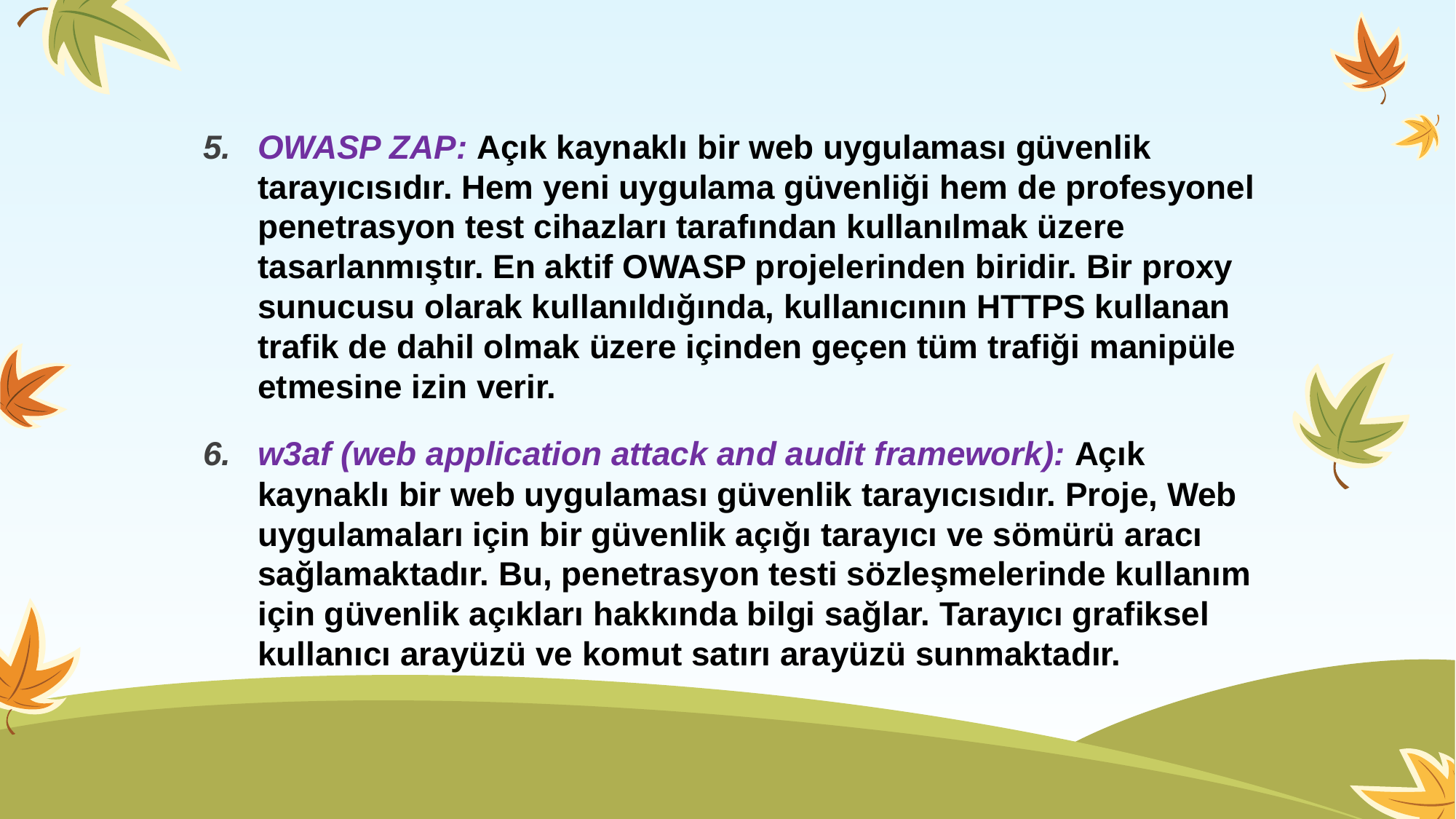

OWASP ZAP: Açık kaynaklı bir web uygulaması güvenlik tarayıcısıdır. Hem yeni uygulama güvenliği hem de profesyonel penetrasyon test cihazları tarafından kullanılmak üzere tasarlanmıştır. En aktif OWASP projelerinden biridir. Bir proxy sunucusu olarak kullanıldığında, kullanıcının HTTPS kullanan trafik de dahil olmak üzere içinden geçen tüm trafiği manipüle etmesine izin verir.
w3af (web application attack and audit framework): Açık kaynaklı bir web uygulaması güvenlik tarayıcısıdır. Proje, Web uygulamaları için bir güvenlik açığı tarayıcı ve sömürü aracı sağlamaktadır. Bu, penetrasyon testi sözleşmelerinde kullanım için güvenlik açıkları hakkında bilgi sağlar. Tarayıcı grafiksel kullanıcı arayüzü ve komut satırı arayüzü sunmaktadır.